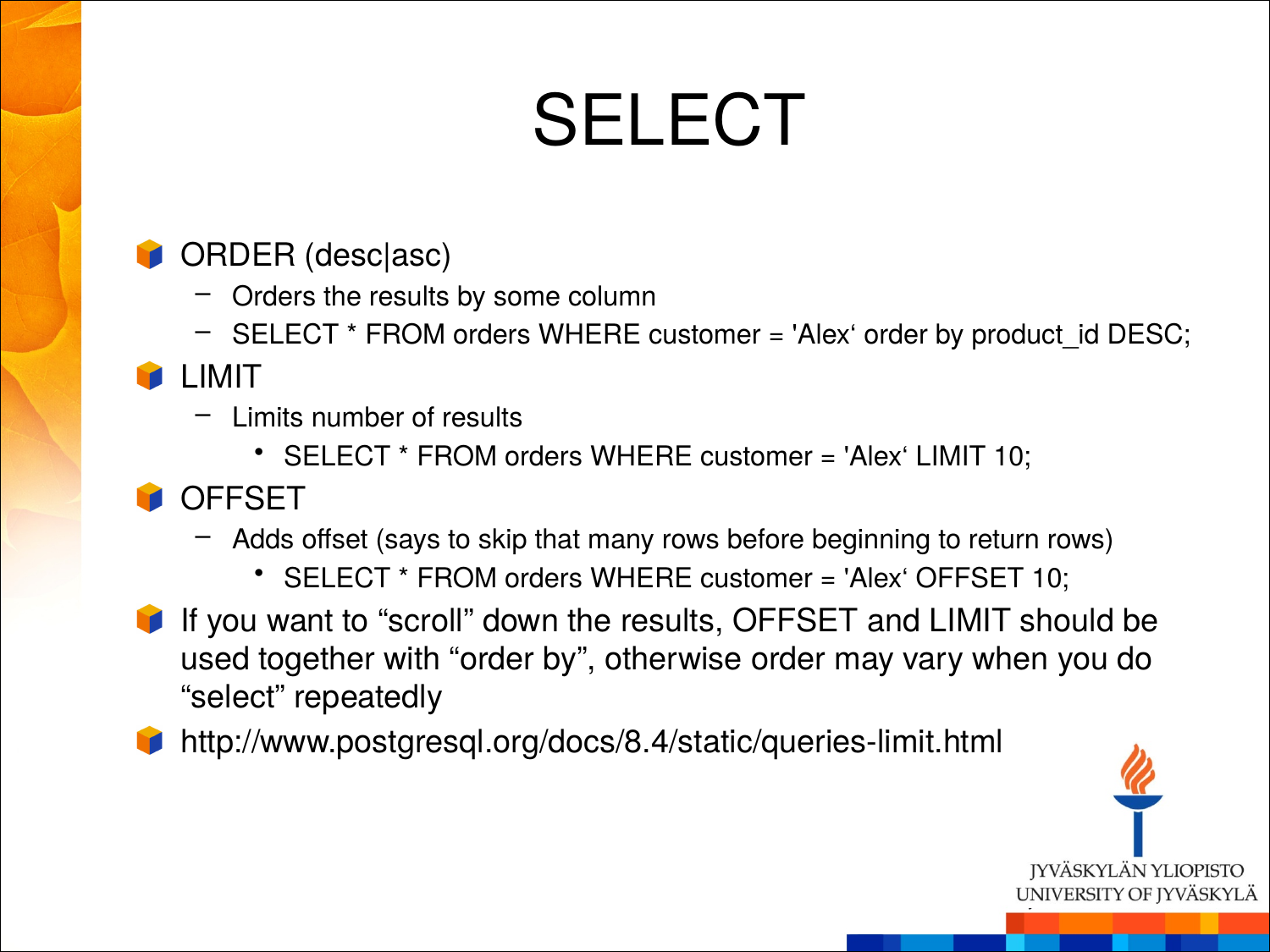

# SELECT
ORDER (desc|asc)
Orders the results by some column
SELECT * FROM orders WHERE customer = 'Alex‘ order by product_id DESC;
LIMIT
Limits number of results
SELECT * FROM orders WHERE customer = 'Alex‘ LIMIT 10;
OFFSET
Adds offset (says to skip that many rows before beginning to return rows)
SELECT * FROM orders WHERE customer = 'Alex‘ OFFSET 10;
If you want to “scroll” down the results, OFFSET and LIMIT should be used together with “order by”, otherwise order may vary when you do “select” repeatedly
http://www.postgresql.org/docs/8.4/static/queries-limit.html